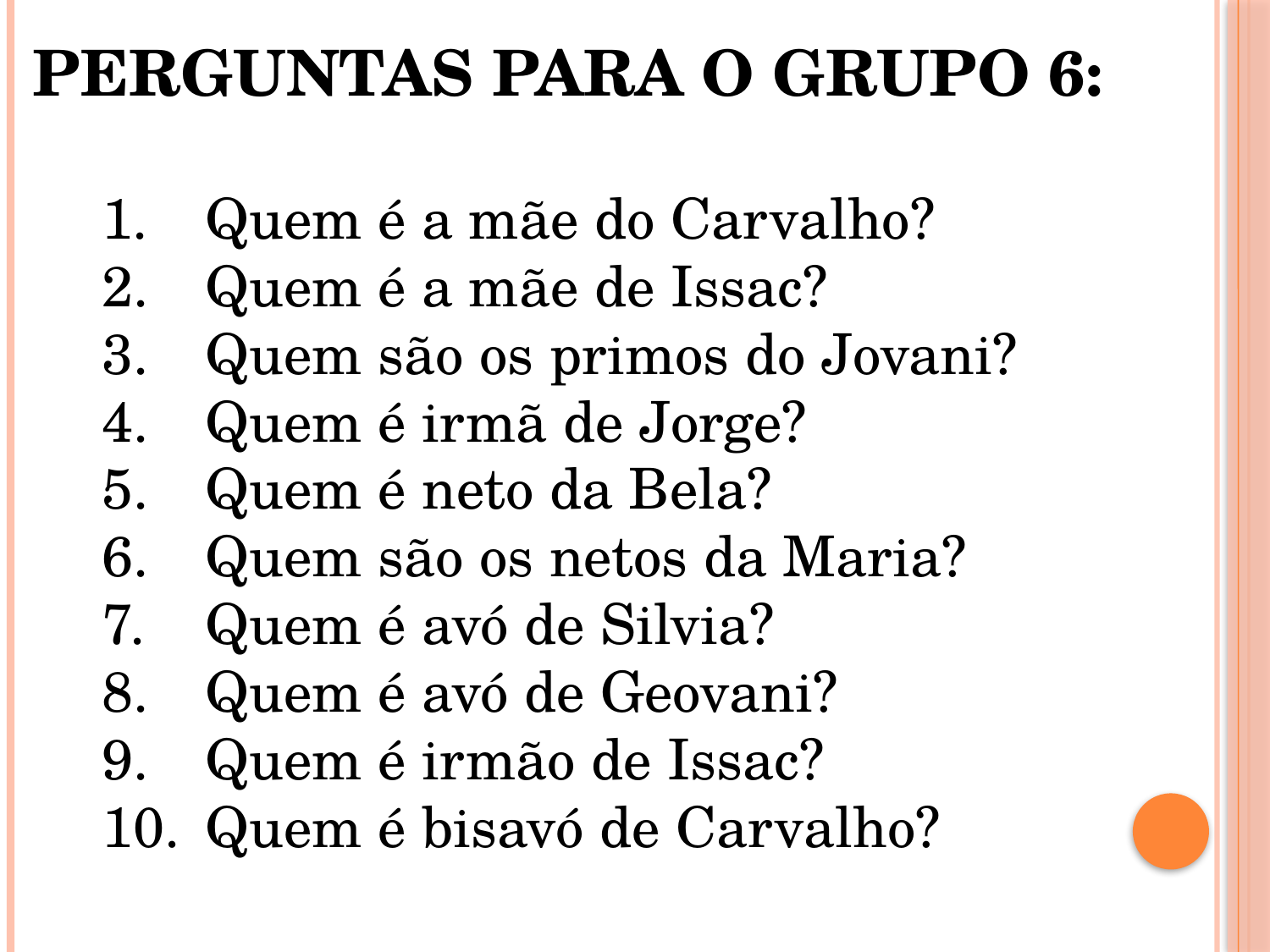

PERGUNTAS PARA O GRUPO 6:
Quem é a mãe do Carvalho?
Quem é a mãe de Issac?
Quem são os primos do Jovani?
Quem é irmã de Jorge?
Quem é neto da Bela?
Quem são os netos da Maria?
Quem é avó de Silvia?
Quem é avó de Geovani?
Quem é irmão de Issac?
Quem é bisavó de Carvalho?